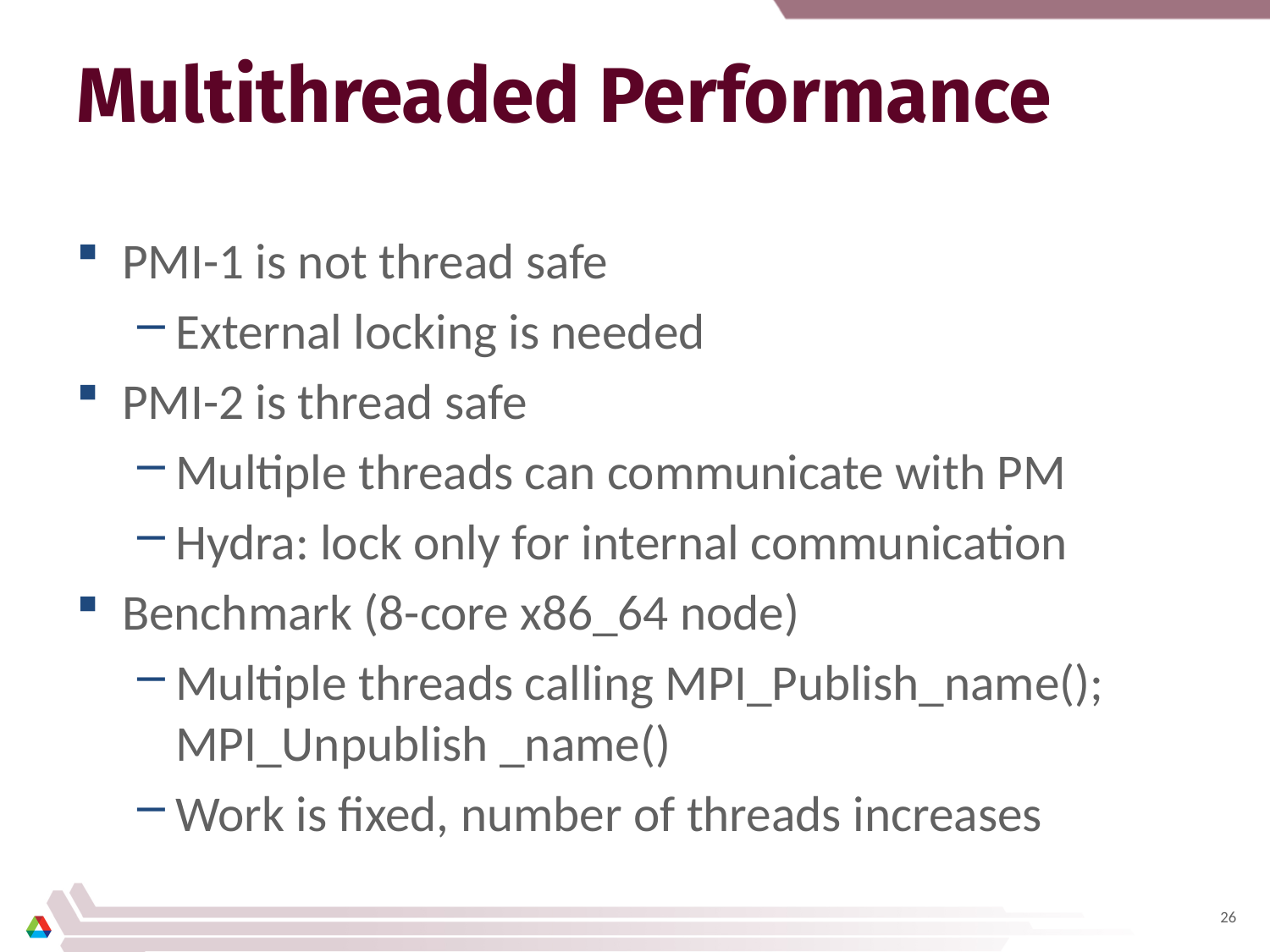

# Multithreaded Performance
PMI-1 is not thread safe
External locking is needed
PMI-2 is thread safe
Multiple threads can communicate with PM
Hydra: lock only for internal communication
Benchmark (8-core x86_64 node)
Multiple threads calling MPI_Publish_name(); MPI_Unpublish _name()
Work is fixed, number of threads increases
26